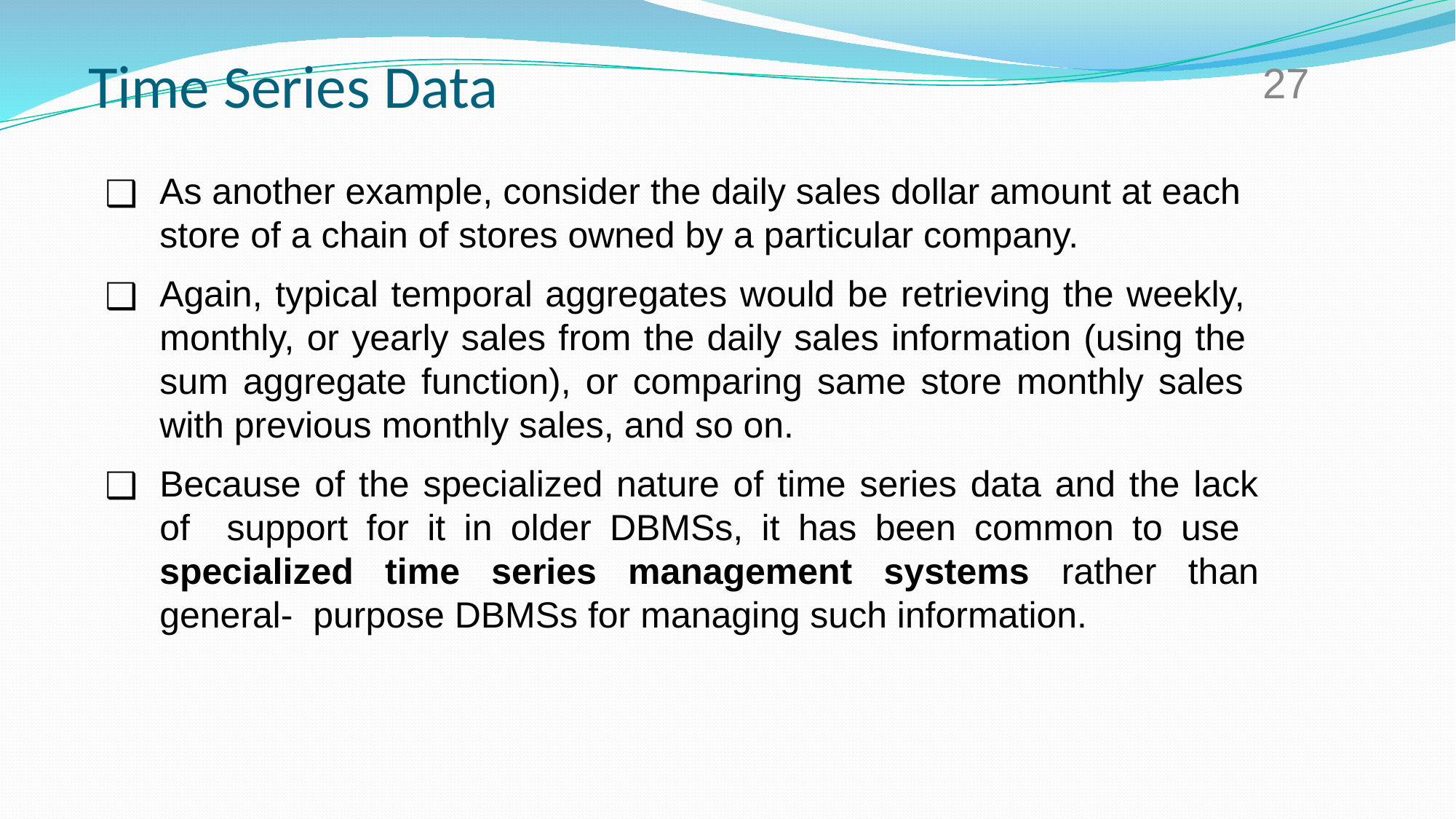

# Time Series Data
27
As another example, consider the daily sales dollar amount at each
store of a chain of stores owned by a particular company.
Again, typical temporal aggregates would be retrieving the weekly,  monthly, or yearly sales from the daily sales information (using the  sum aggregate function), or comparing same store monthly sales  with previous monthly sales, and so on.
Because of the specialized nature of time series data and the lack of  support for it in older DBMSs, it has been common to use  specialized time series management systems rather than general-  purpose DBMSs for managing such information.